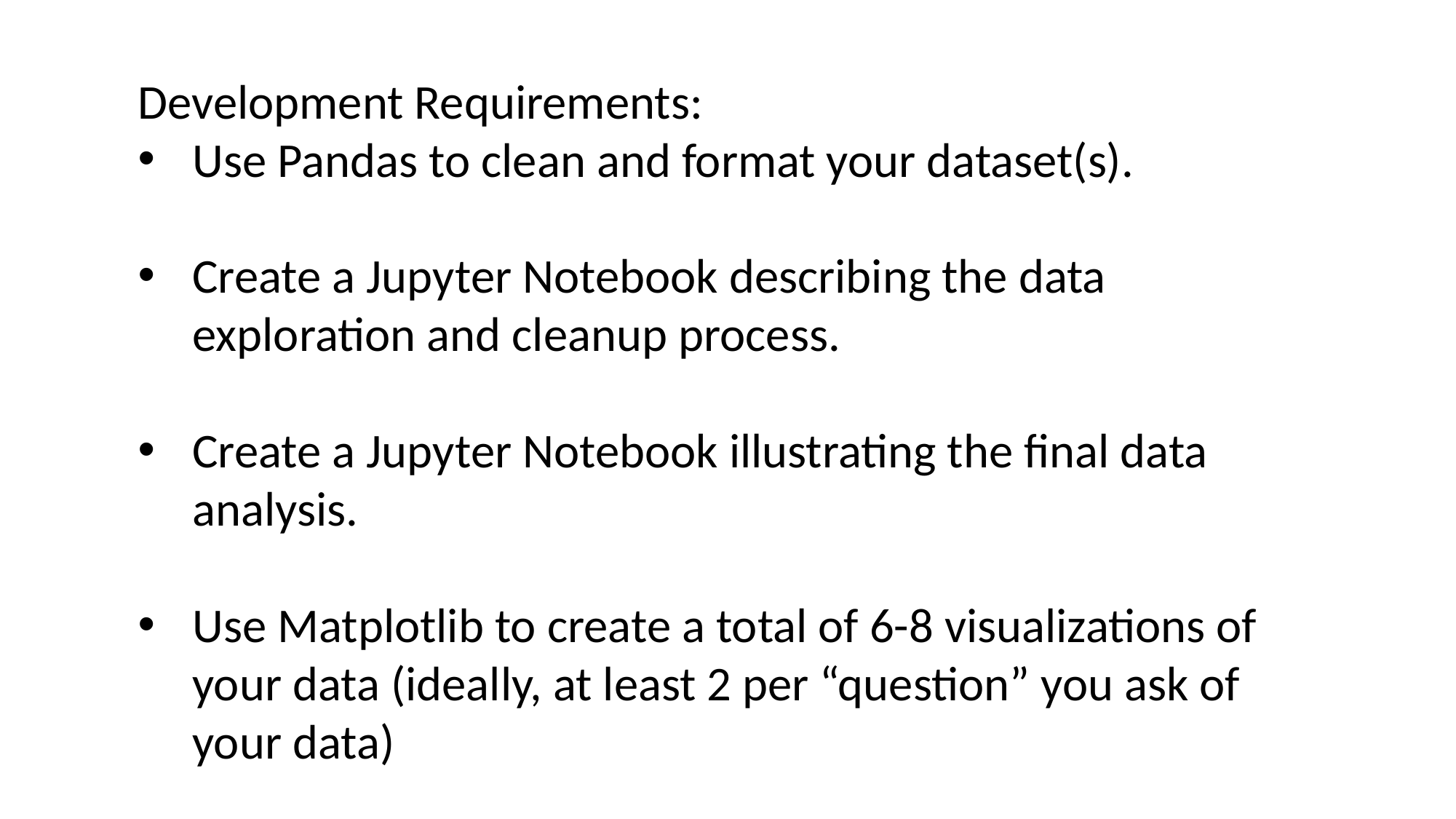

Development Requirements:
Use Pandas to clean and format your dataset(s).

Create a Jupyter Notebook describing the data exploration and cleanup process.

Create a Jupyter Notebook illustrating the final data analysis.

Use Matplotlib to create a total of 6-8 visualizations of your data (ideally, at least 2 per “question” you ask of your data)